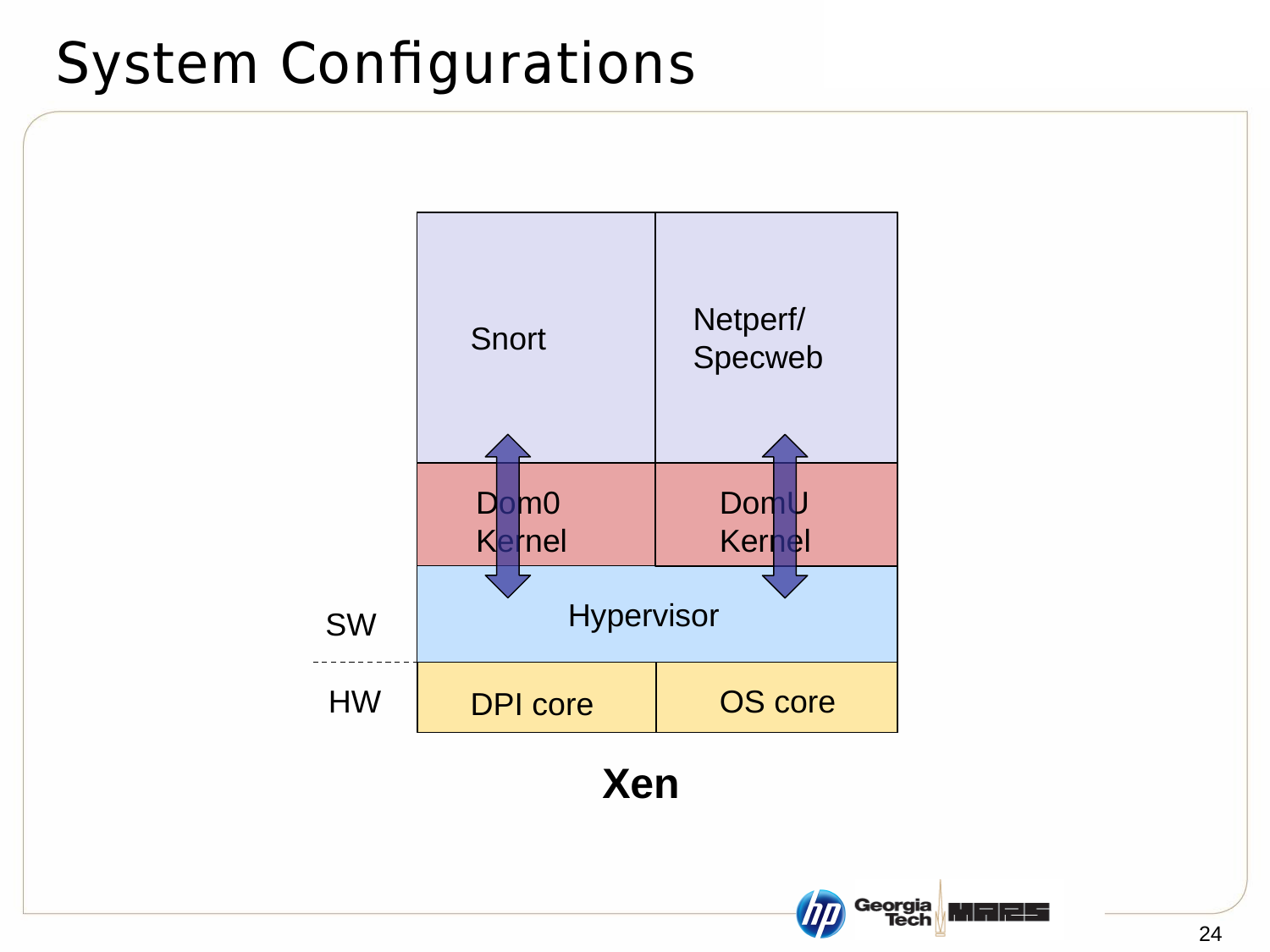

# System Configurations

Netperf/
Specweb
Snort

Dom0 Kernel

Hypervisor
SW

HW
OS core
DPI core
Xen

DomU
Kernel